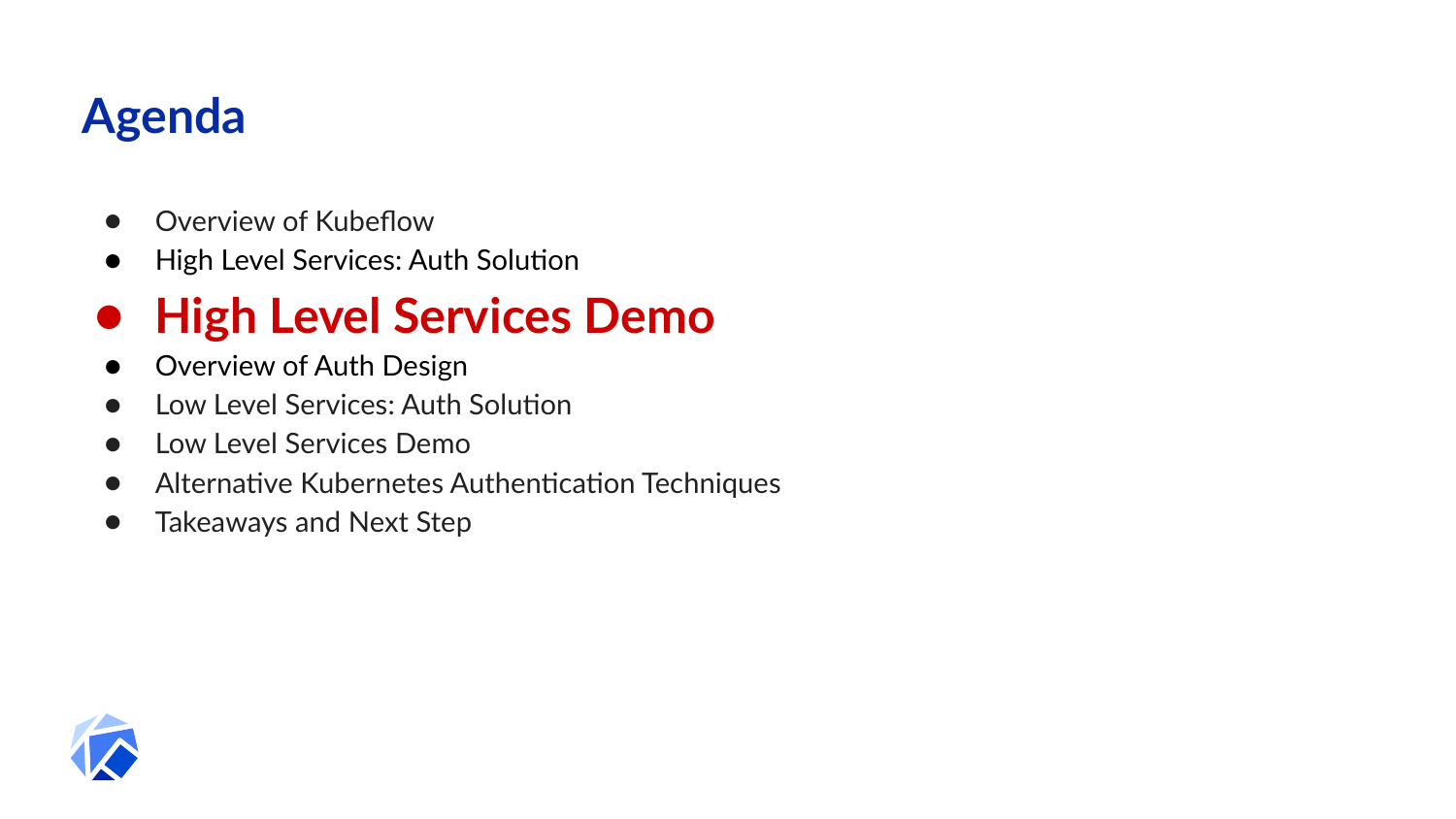

# Agenda
Overview of Kubeflow
High Level Services: Auth Solution
High Level Services Demo
Overview of Auth Design
Low Level Services: Auth Solution
Low Level Services Demo
Alternative Kubernetes Authentication Techniques
Takeaways and Next Step